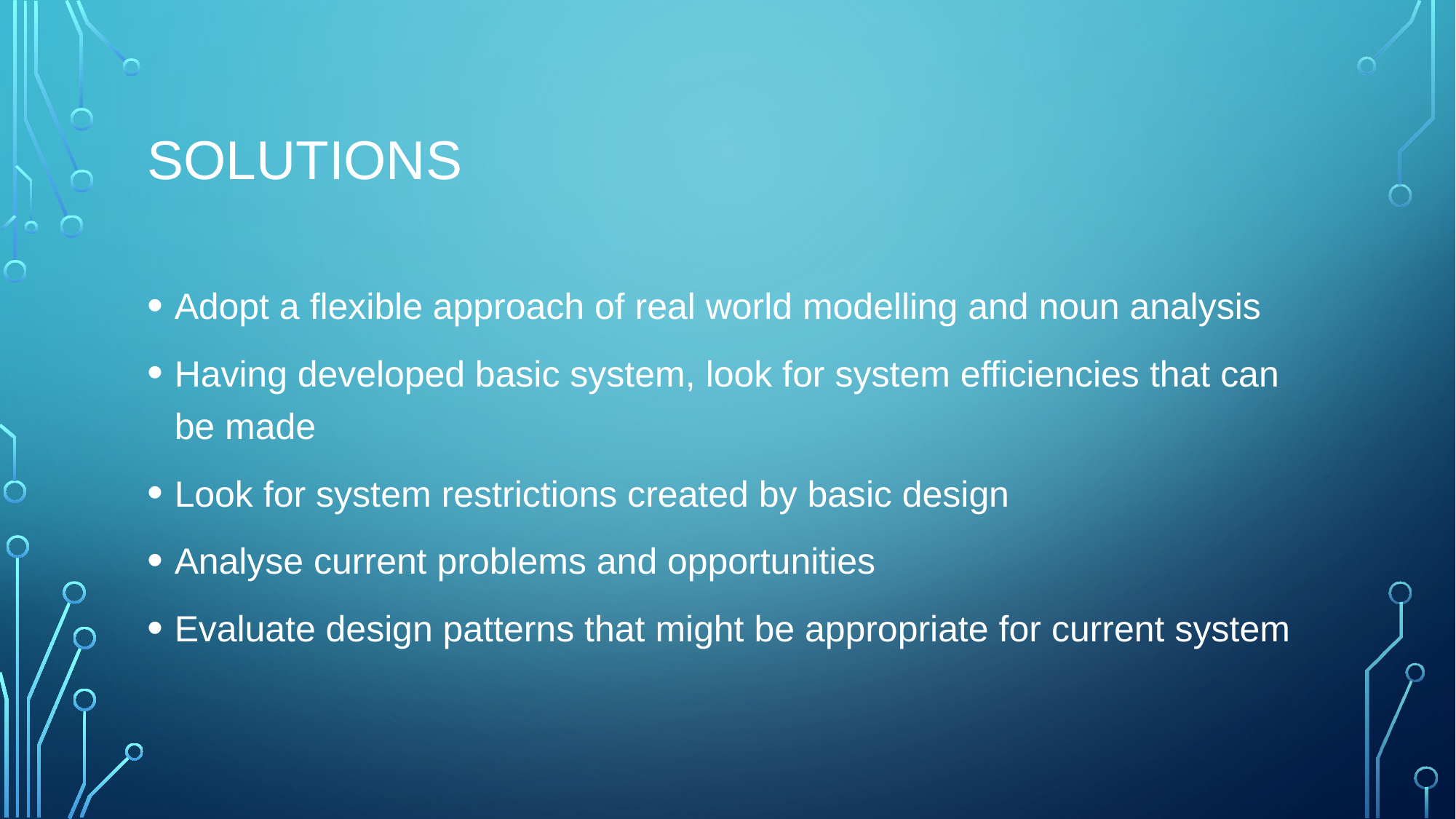

# Solutions
Adopt a flexible approach of real world modelling and noun analysis
Having developed basic system, look for system efficiencies that can be made
Look for system restrictions created by basic design
Analyse current problems and opportunities
Evaluate design patterns that might be appropriate for current system